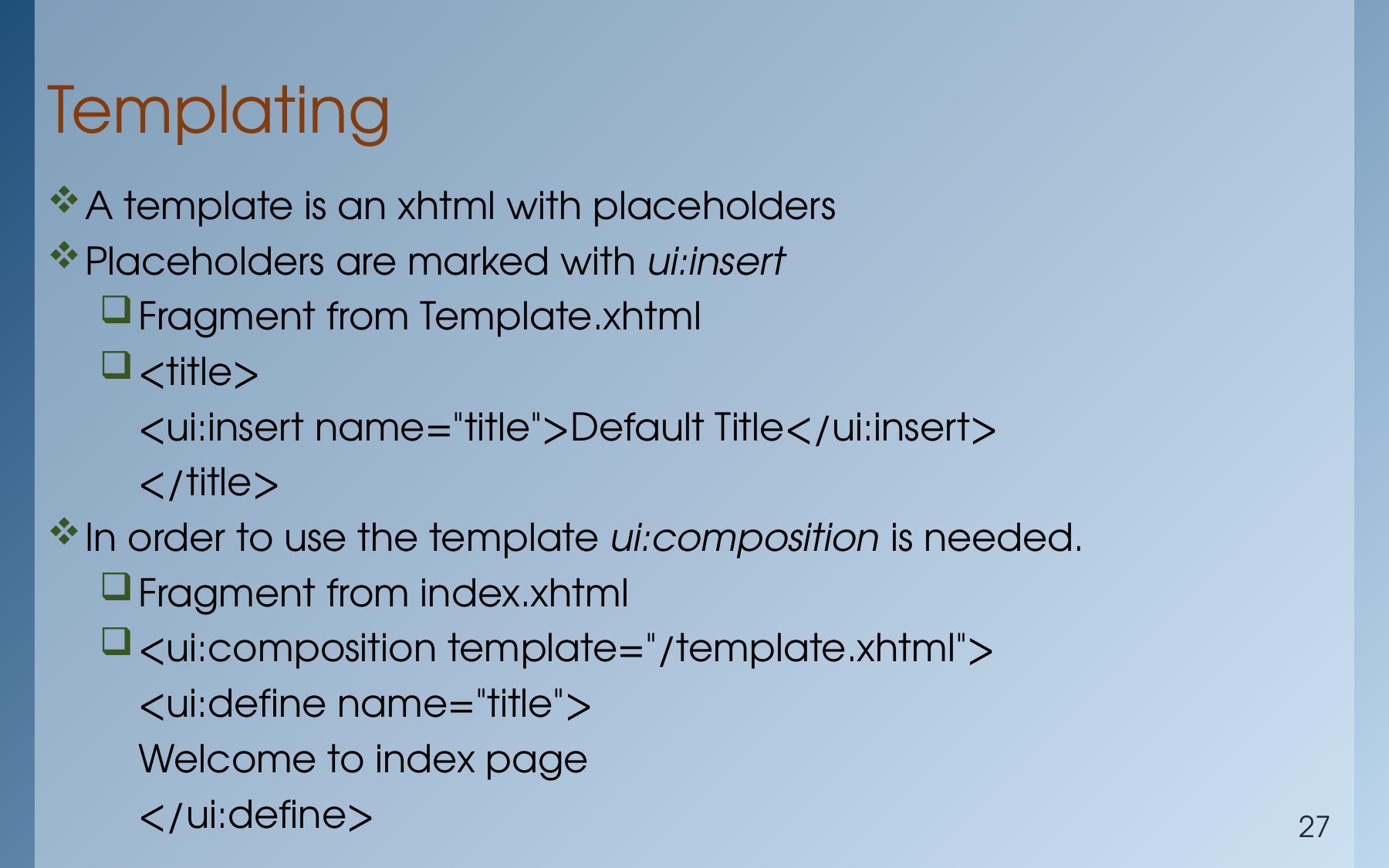

# Templating
A template is an xhtml with placeholders
Placeholders are marked with ui:insert
Fragment from Template.xhtml
<title>
			<ui:insert name="title">Default Title</ui:insert>
	</title>
In order to use the template ui:composition is needed.
Fragment from index.xhtml
<ui:composition template="/template.xhtml">
	<ui:define name="title">
			Welcome to index page
	</ui:define>

27